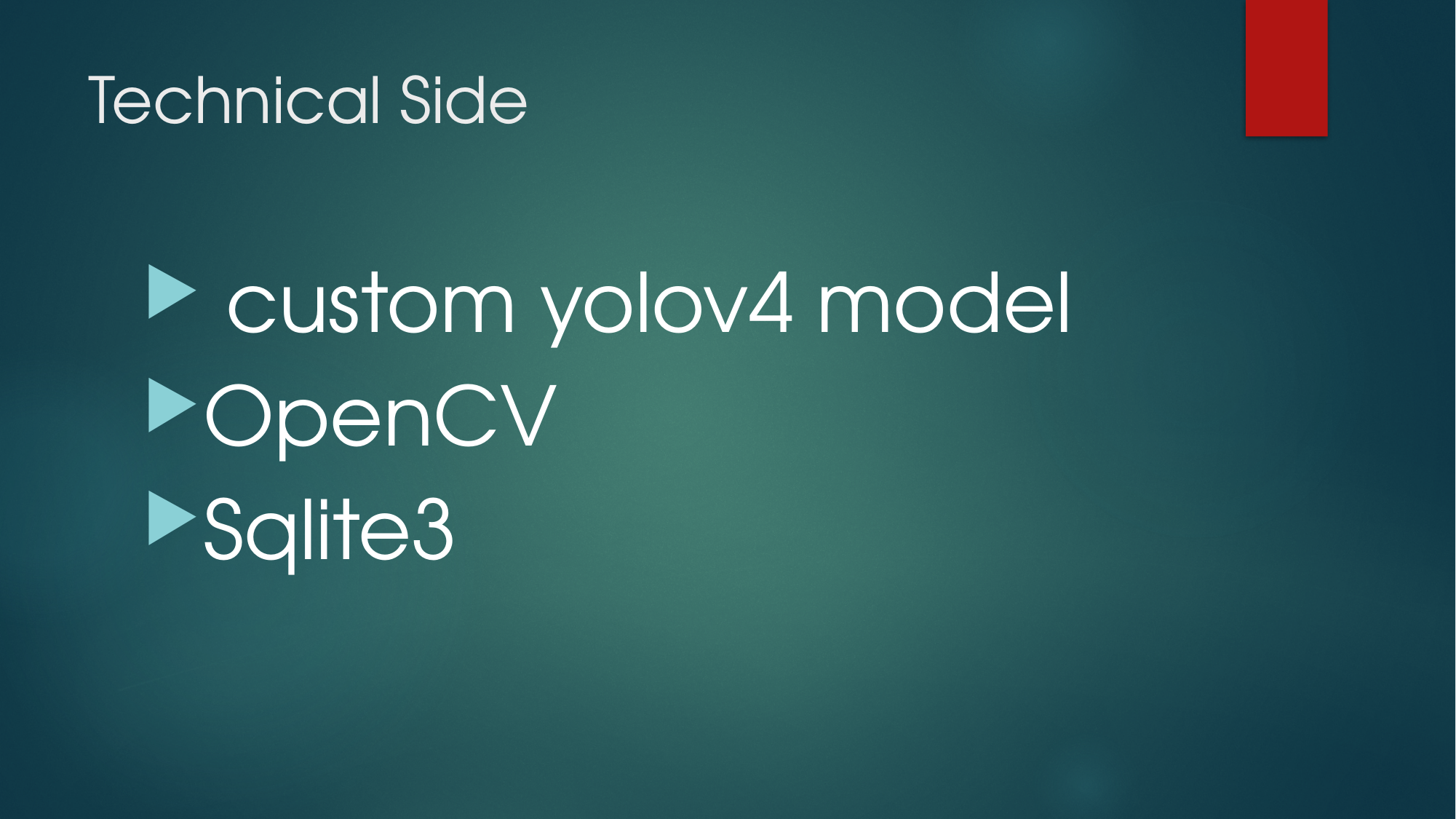

# Technical Side
 custom yolov4 model
OpenCV
Sqlite3